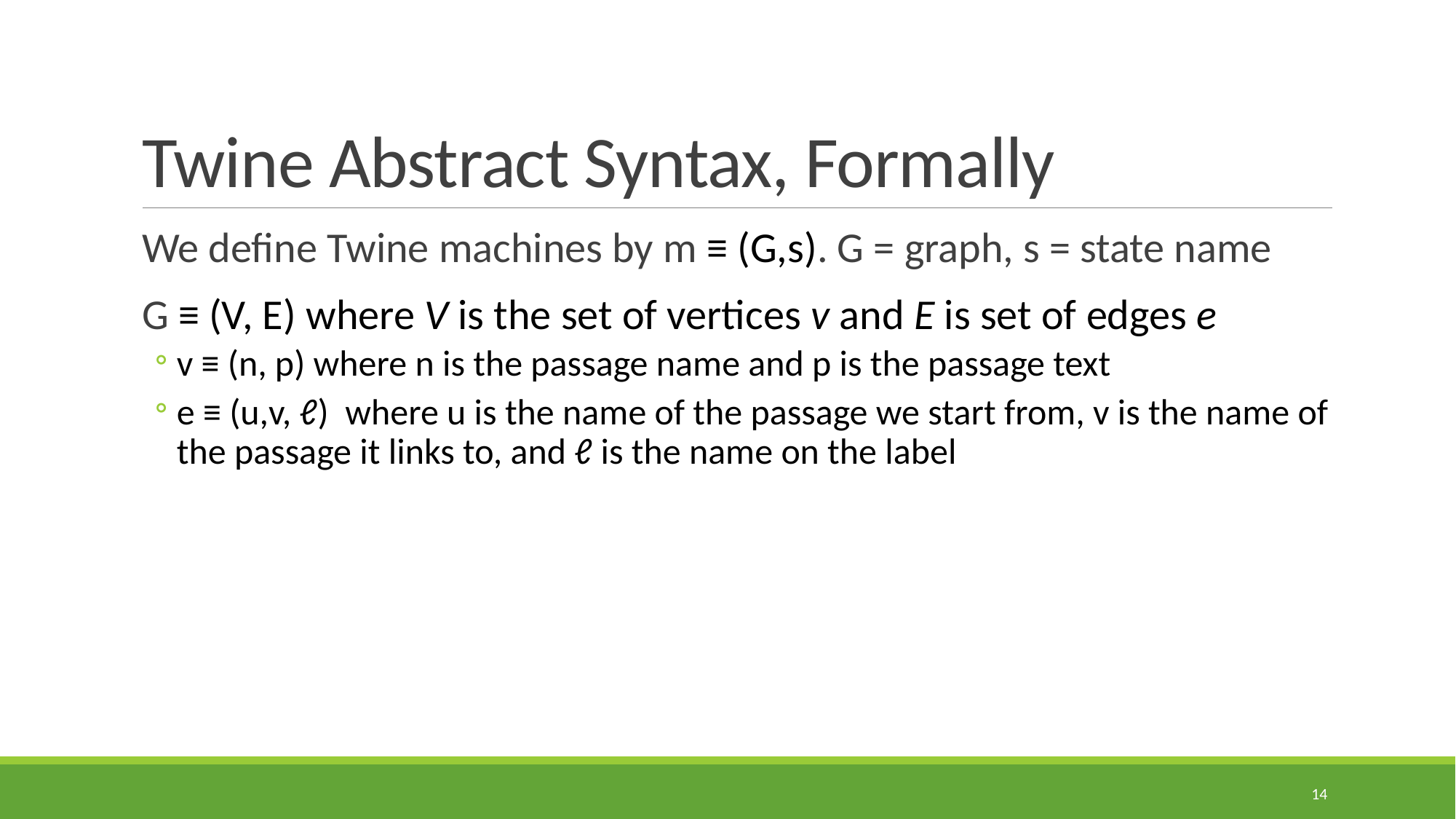

# Twine Abstract Syntax, Formally
We define Twine machines by m ≡ (G,s). G = graph, s = state name
G ≡ (V, E) where V is the set of vertices v and E is set of edges e
v ≡ (n, p) where n is the passage name and p is the passage text
e ≡ (u,v, ℓ)  where u is the name of the passage we start from, v is the name of the passage it links to, and ℓ is the name on the label
14